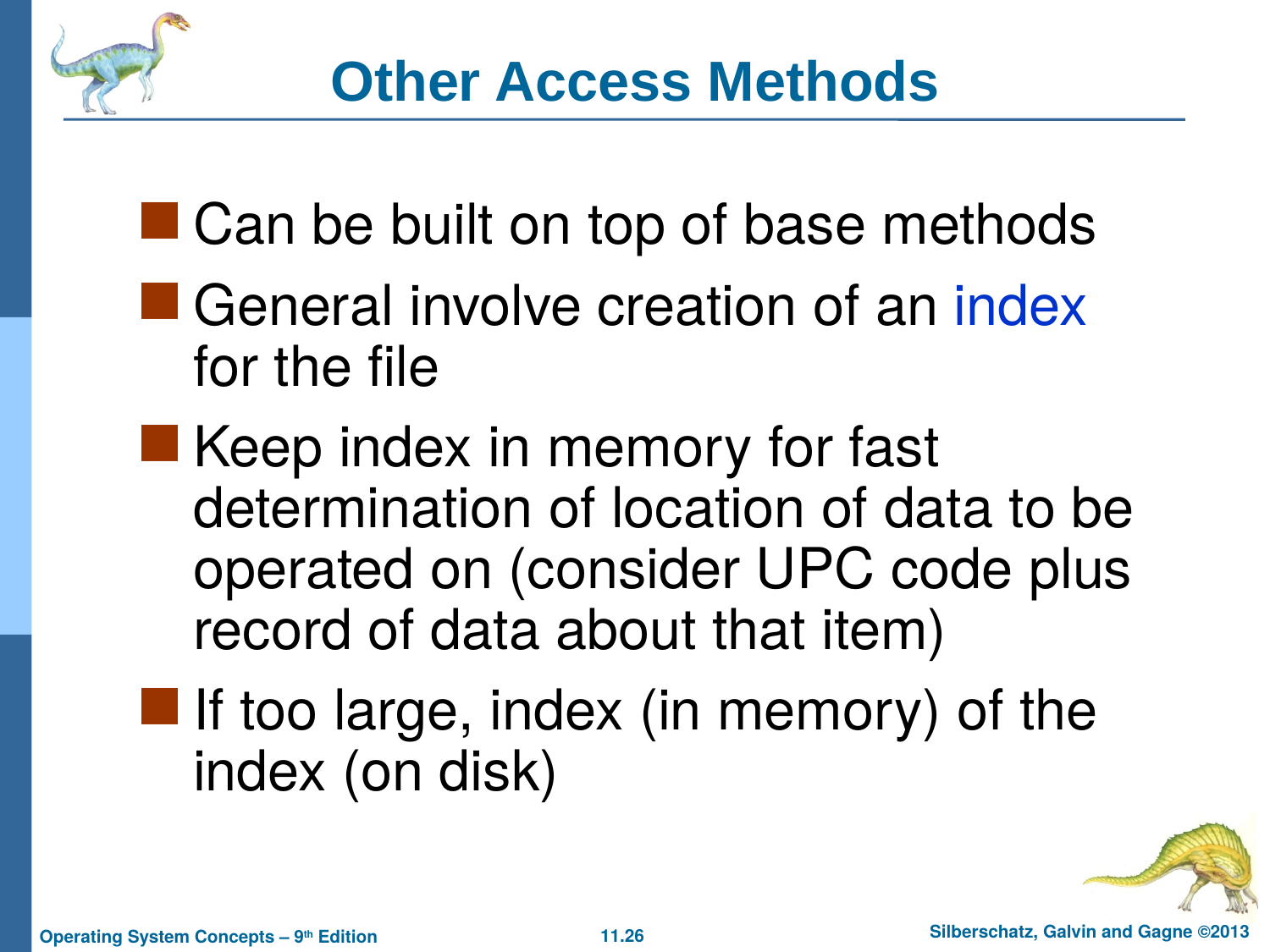

# Other Access Methods
Can be built on top of base methods
General involve creation of an index for the file
Keep index in memory for fast determination of location of data to be operated on (consider UPC code plus record of data about that item)
If too large, index (in memory) of the index (on disk)